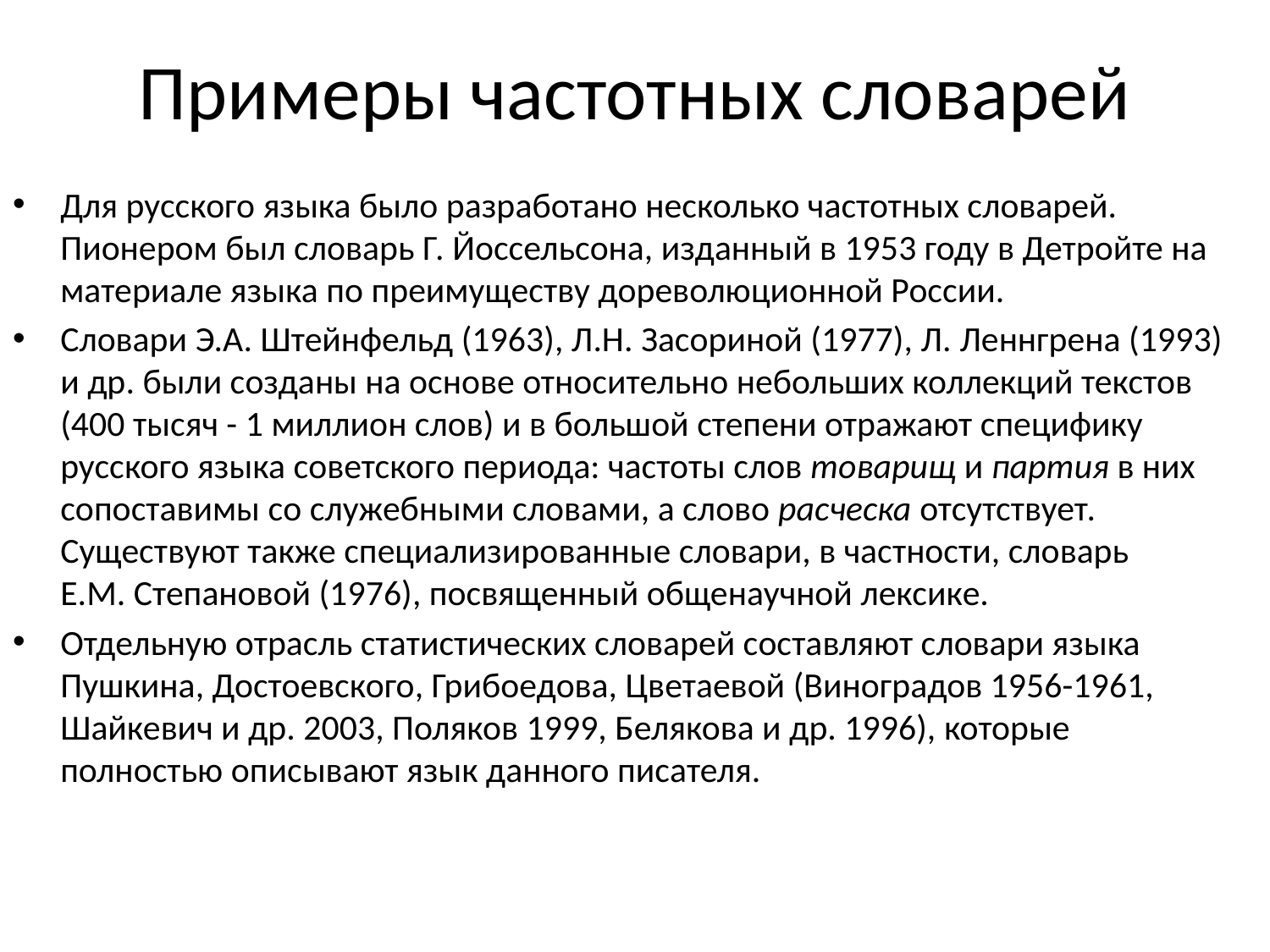

# Примеры частотных словарей
Для русского языка было разработано несколько частотных словарей. Пионером был словарь Г. Йоссельсона, изданный в 1953 году в Детройте на материале языка по преимуществу дореволюционной России.
Словари Э.А. Штейнфельд (1963), Л.Н. Засориной (1977), Л. Леннгрена (1993) и др. были созданы на основе относительно небольших коллекций текстов (400 тысяч - 1 миллион слов) и в большой степени отражают специфику русского языка советского периода: частоты слов товарищ и партия в них сопоставимы со служебными словами, а слово расческа отсутствует. Существуют также специализированные словари, в частности, словарь Е.М. Степановой (1976), посвященный общенаучной лексике.
Отдельную отрасль статистических словарей составляют словари языка Пушкина, Достоевского, Грибоедова, Цветаевой (Виноградов 1956-1961, Шайкевич и др. 2003, Поляков 1999, Белякова и др. 1996), которые полностью описывают язык данного писателя.